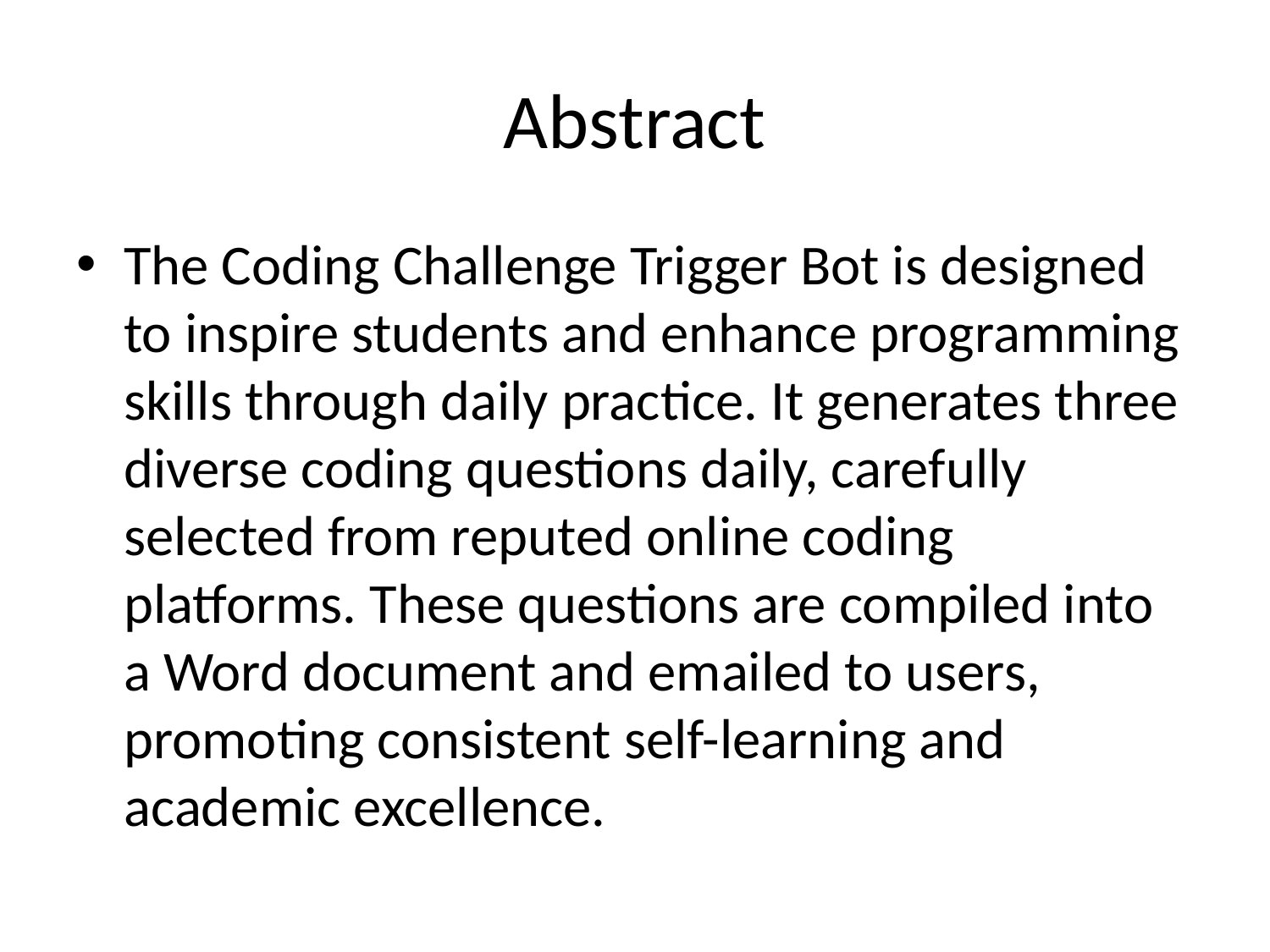

# Abstract
The Coding Challenge Trigger Bot is designed to inspire students and enhance programming skills through daily practice. It generates three diverse coding questions daily, carefully selected from reputed online coding platforms. These questions are compiled into a Word document and emailed to users, promoting consistent self-learning and academic excellence.